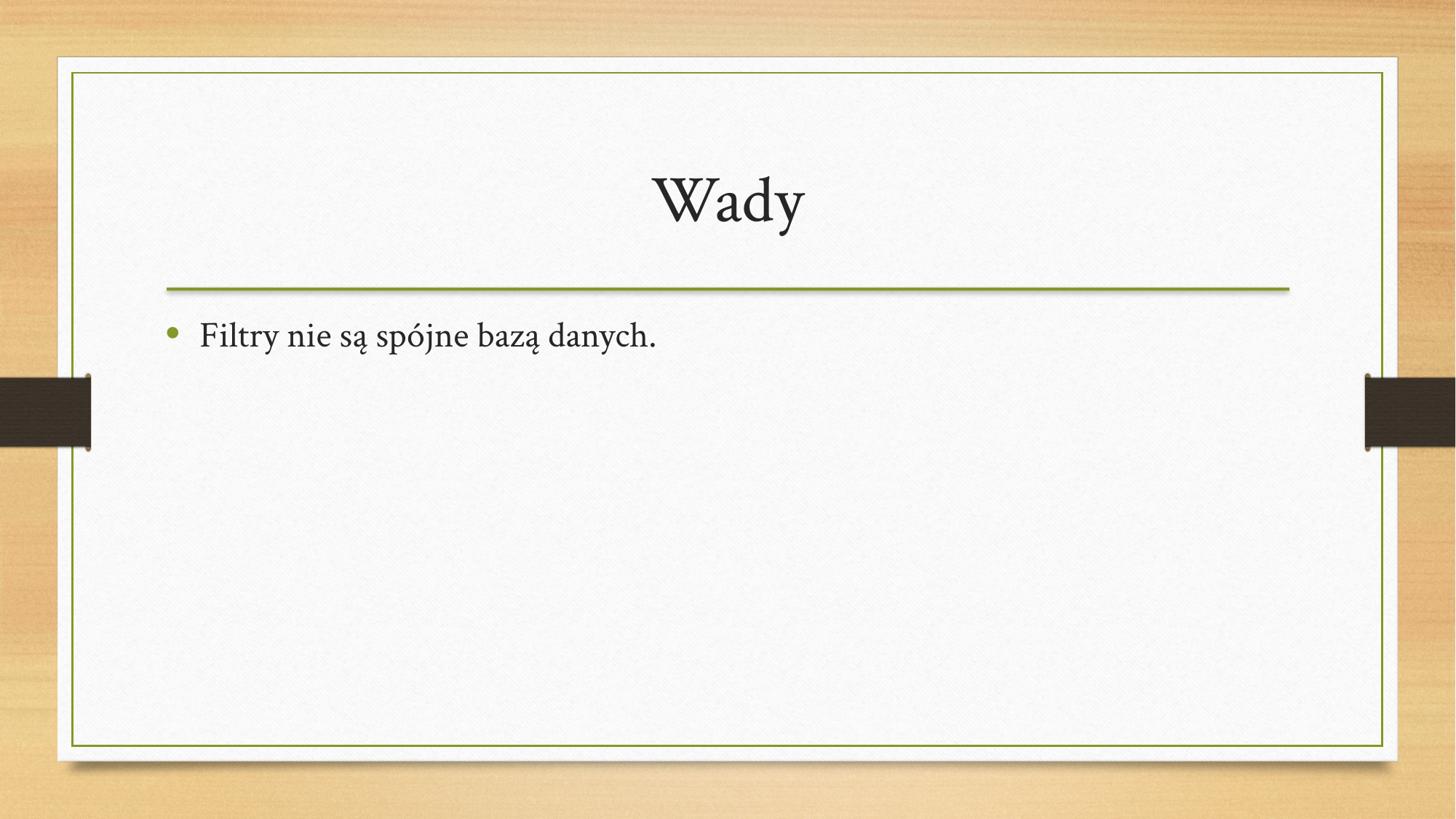

Wady
Filtry nie są spójne bazą danych.